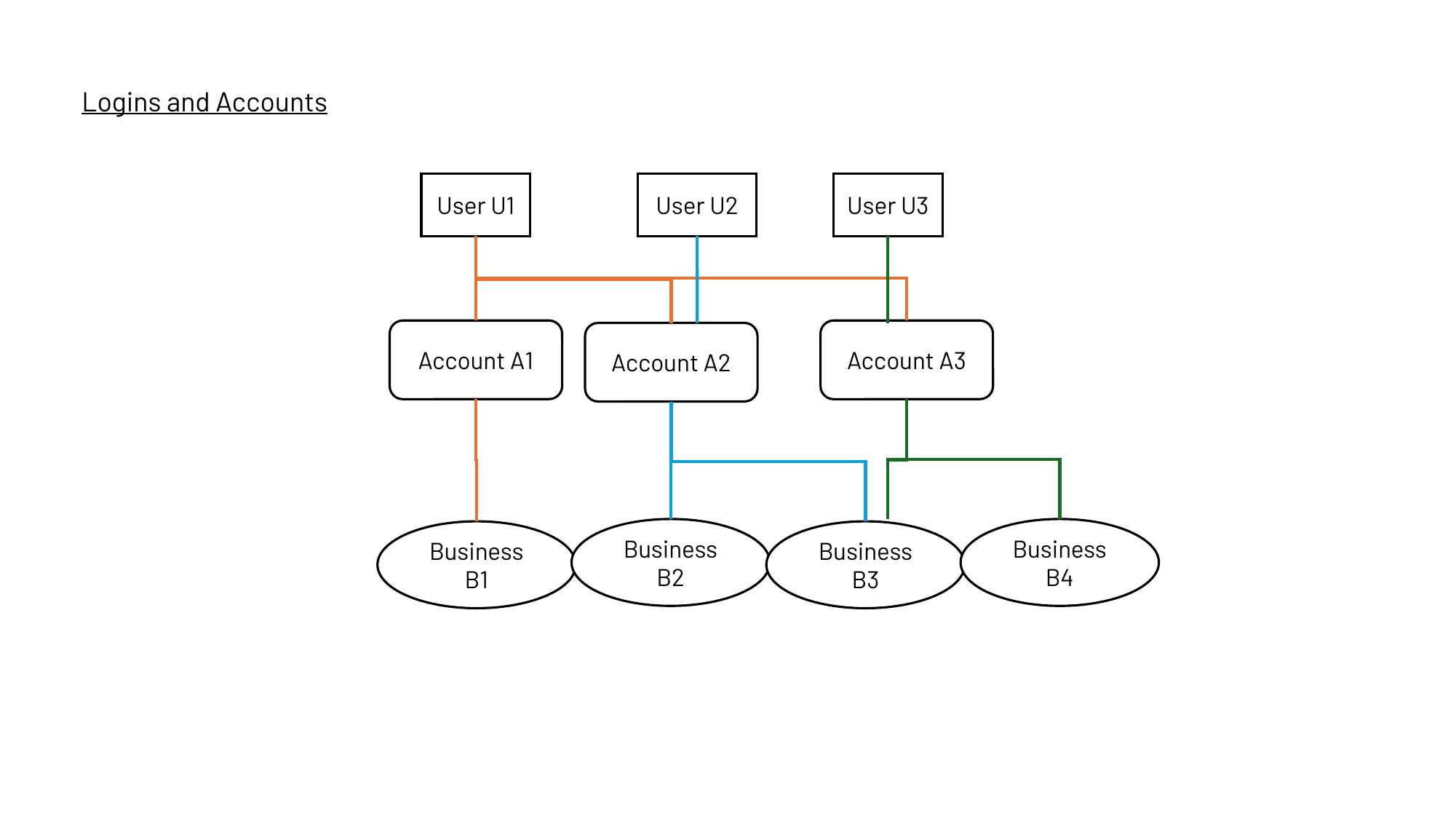

Logins and Accounts
User U1
User U2
User U3
Account A3
Account A1
Account A2
Business B4
Business B2
Business B1
Business B3